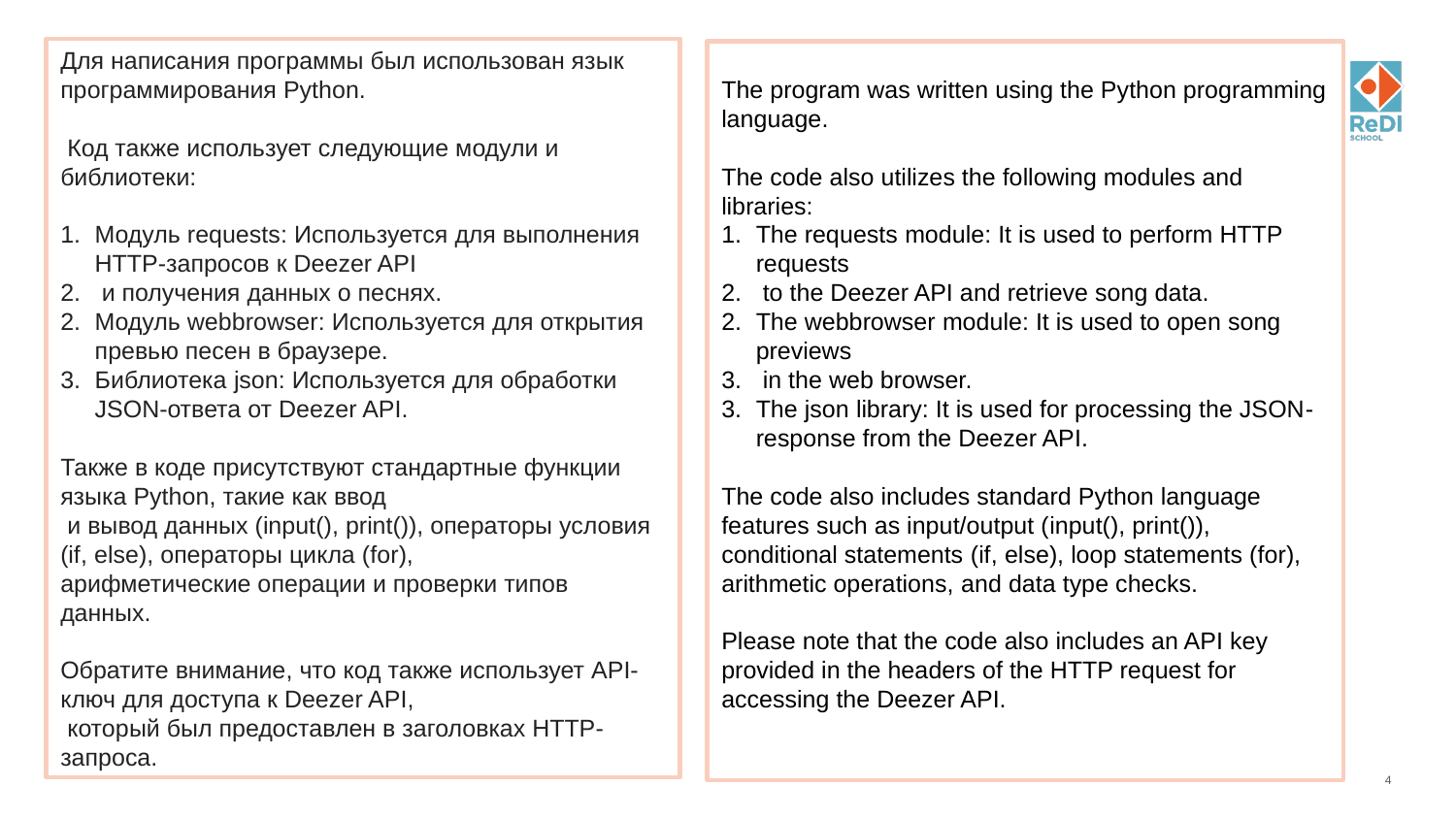

​Для написания программы был использован язык программирования Python.

 Код также использует следующие модули и библиотеки:

Модуль requests: Используется для выполнения HTTP-запросов к Deezer API
 и получения данных о песнях.
Модуль webbrowser: Используется для открытия превью песен в браузере.
Библиотека json: Используется для обработки JSON-ответа от Deezer API.

Также в коде присутствуют стандартные функции языка Python, такие как ввод
 и вывод данных (input(), print()), операторы условия (if, else), операторы цикла (for),
арифметические операции и проверки типов данных.
Обратите внимание, что код также использует API-ключ для доступа к Deezer API,
 который был предоставлен в заголовках HTTP-запроса.
The program was written using the Python programming language.

The code also utilizes the following modules and libraries:
The requests module: It is used to perform HTTP requests
 to the Deezer API and retrieve song data.
The webbrowser module: It is used to open song previews
 in the web browser.
The json library: It is used for processing the JSON- response from the Deezer API.

The code also includes standard Python language features such as input/output (input(), print()), conditional statements (if, else), loop statements (for), arithmetic operations, and data type checks.

Please note that the code also includes an API key provided in the headers of the HTTP request for accessing the Deezer API.

4